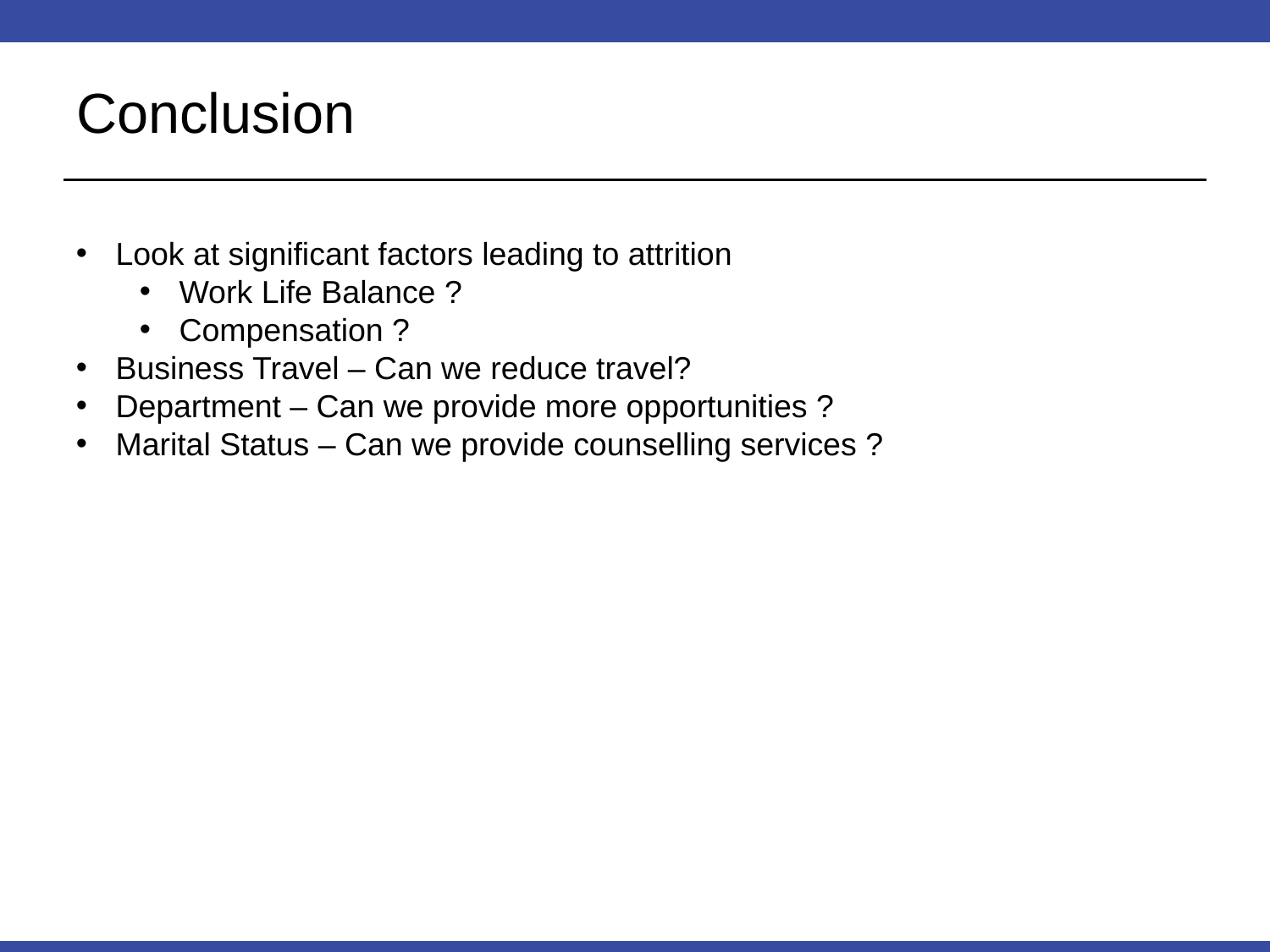

# Conclusion
Look at significant factors leading to attrition
Work Life Balance ?
Compensation ?
Business Travel – Can we reduce travel?
Department – Can we provide more opportunities ?
Marital Status – Can we provide counselling services ?